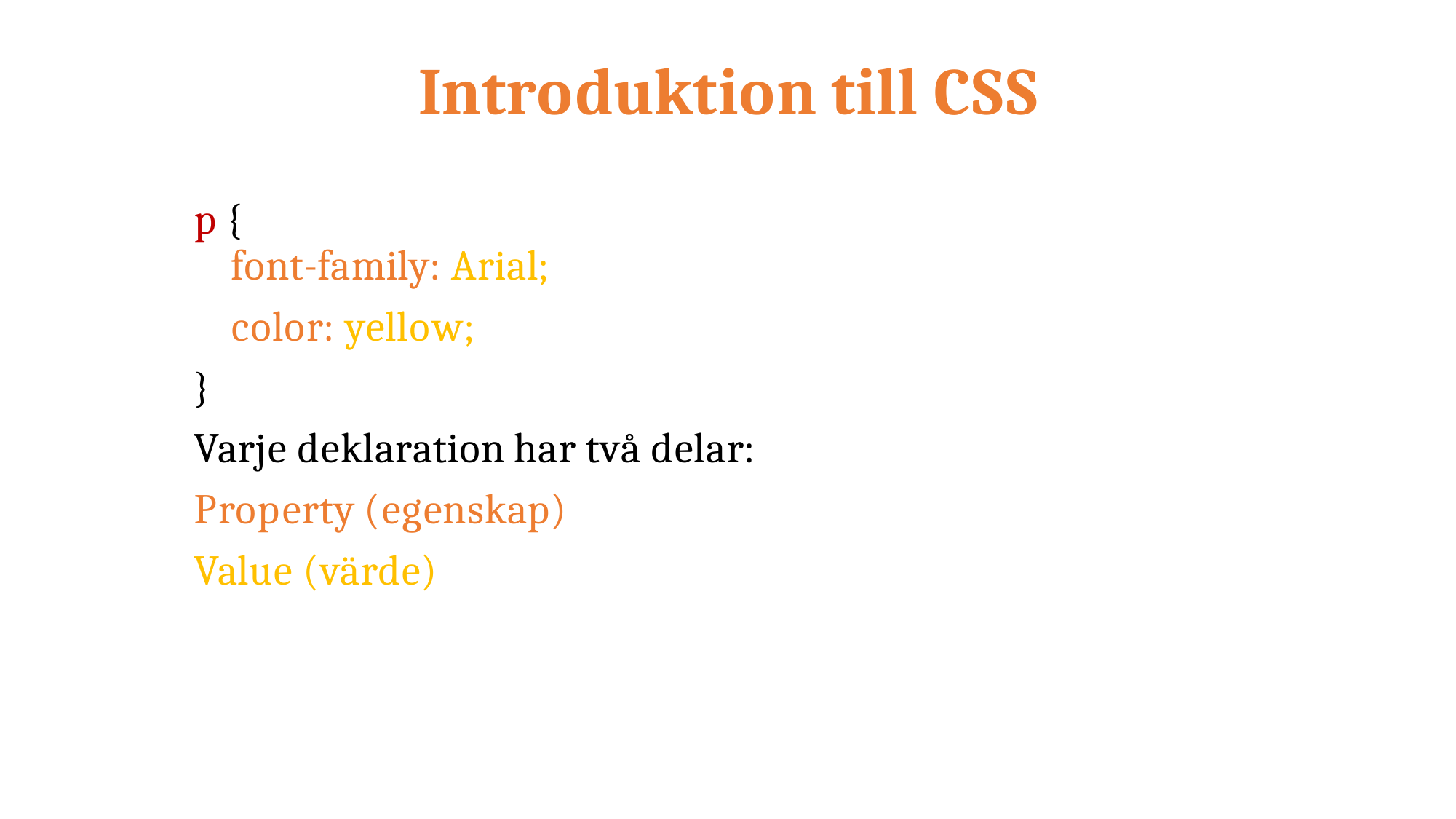

# Introduktion till CSS
p {
    font-family: Arial;
    color: yellow;
}
Varje deklaration har två delar:
Property (egenskap)
Value (värde)